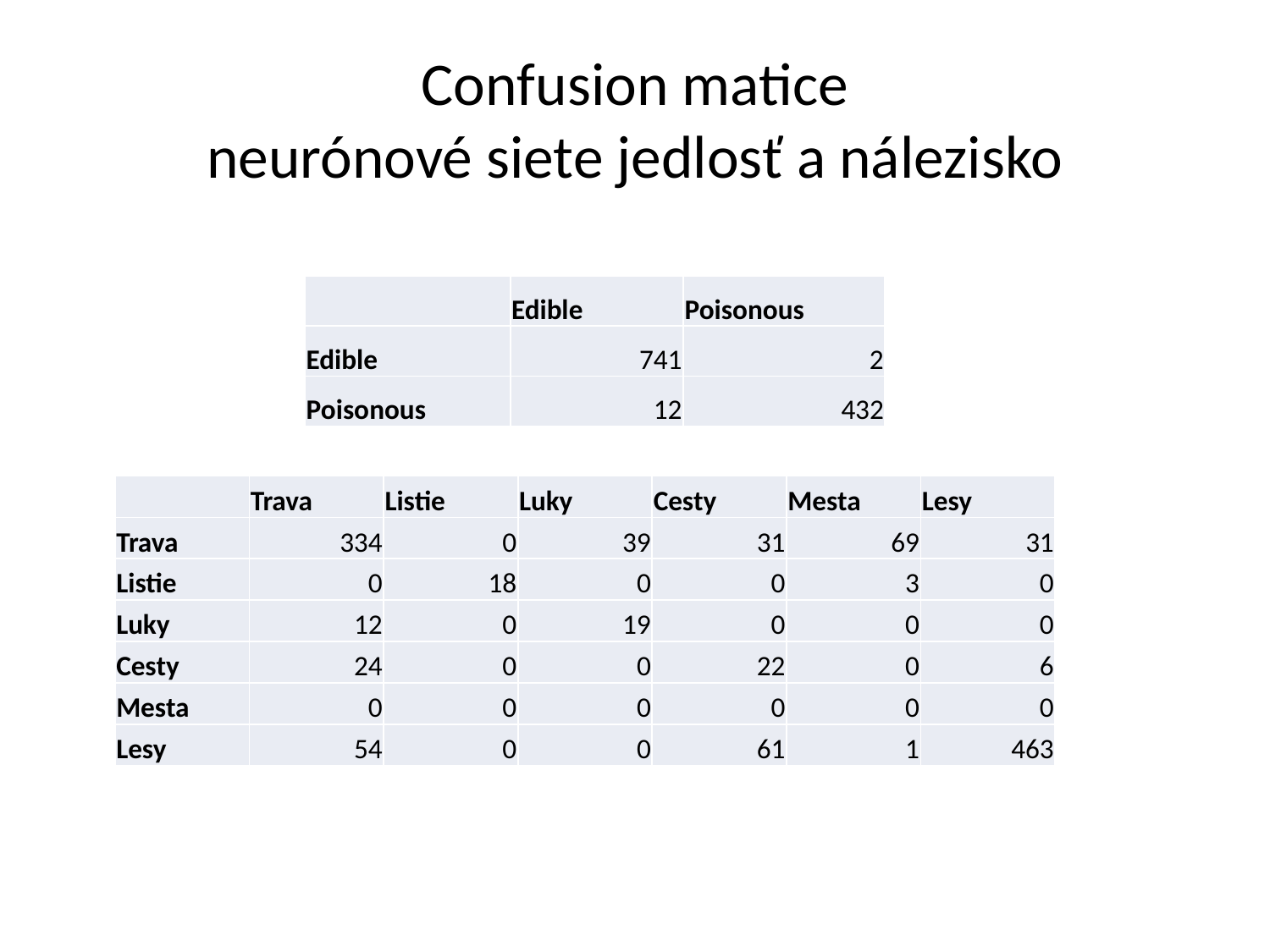

# Confusion matice neurónové siete jedlosť a nálezisko
|  | Edible | Poisonous |
| --- | --- | --- |
| Edible | 741 | 2 |
| Poisonous | 12 | 432 |
|  | Trava | Listie | Luky | Cesty | Mesta | Lesy |
| --- | --- | --- | --- | --- | --- | --- |
| Trava | 334 | 0 | 39 | 31 | 69 | 31 |
| Listie | 0 | 18 | 0 | 0 | 3 | 0 |
| Luky | 12 | 0 | 19 | 0 | 0 | 0 |
| Cesty | 24 | 0 | 0 | 22 | 0 | 6 |
| Mesta | 0 | 0 | 0 | 0 | 0 | 0 |
| Lesy | 54 | 0 | 0 | 61 | 1 | 463 |